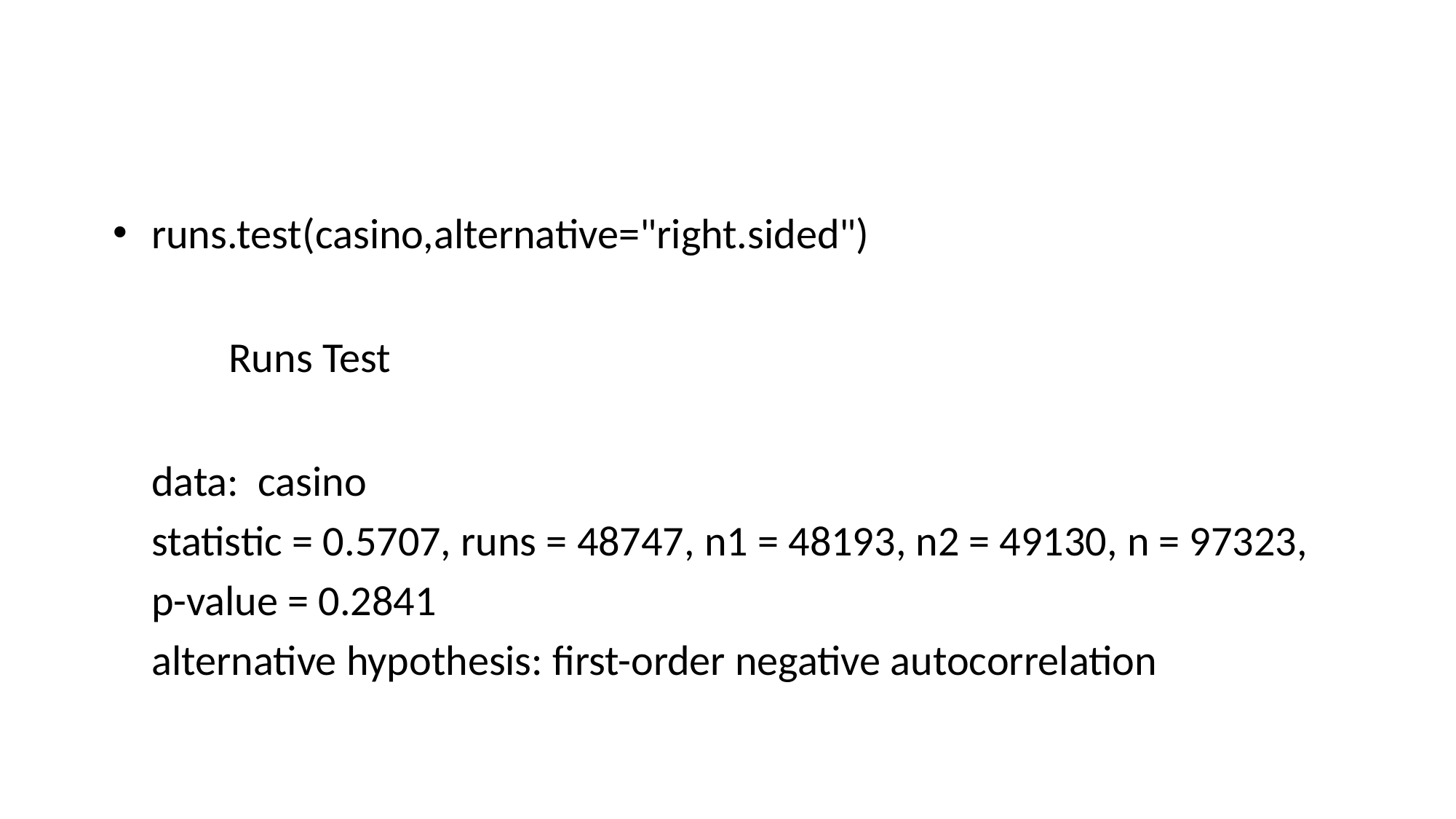

# runs.test(casino,alternative="right.sided")

        Runs Test

data:  casino
statistic = 0.5707, runs = 48747, n1 = 48193, n2 = 49130, n = 97323,
p-value = 0.2841
alternative hypothesis: first-order negative autocorrelation